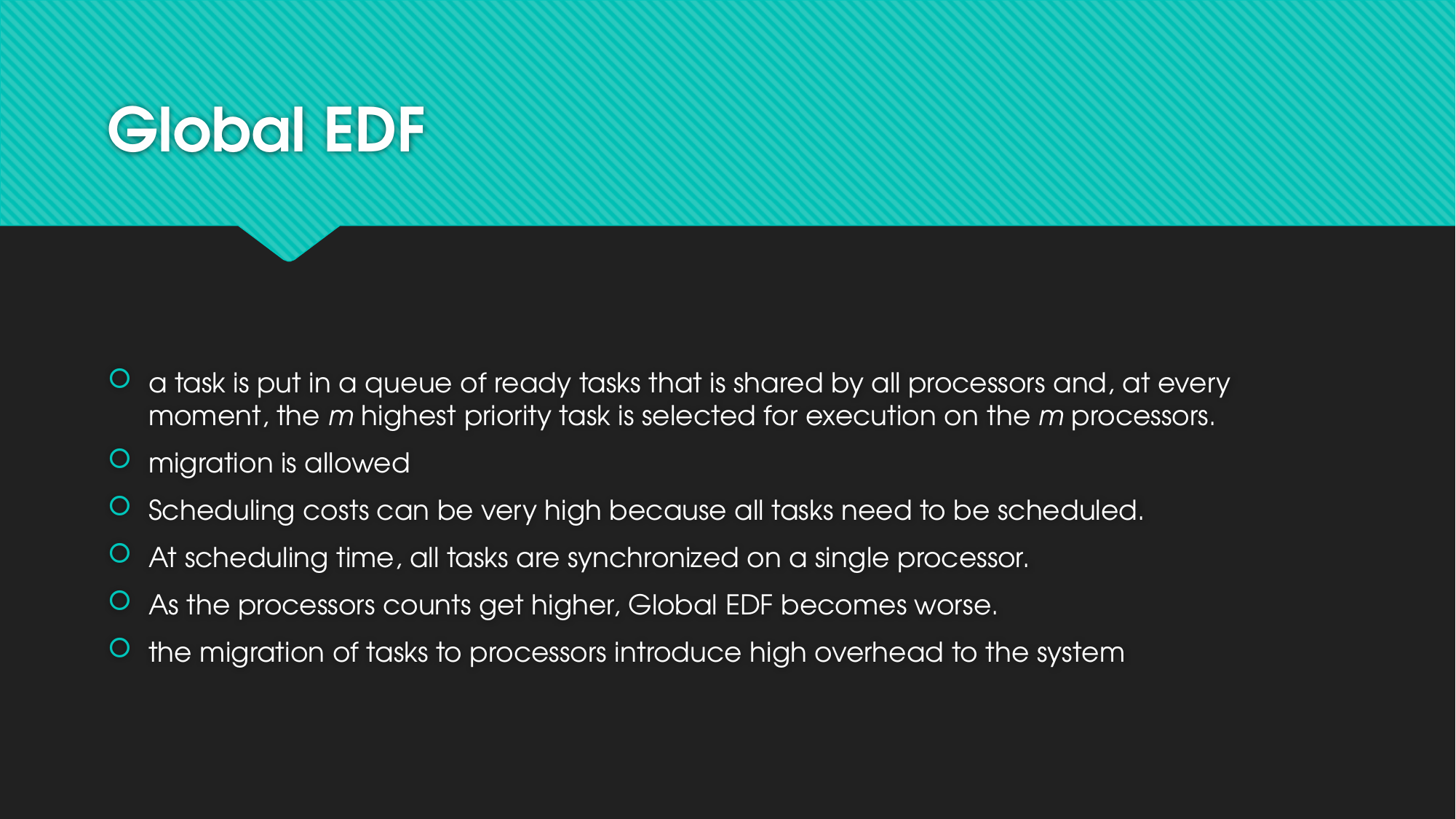

# Global EDF
a task is put in a queue of ready tasks that is shared by all processors and, at every moment, the m highest priority task is selected for execution on the m processors.
migration is allowed
Scheduling costs can be very high because all tasks need to be scheduled.
At scheduling time, all tasks are synchronized on a single processor.
As the processors counts get higher, Global EDF becomes worse.
the migration of tasks to processors introduce high overhead to the system